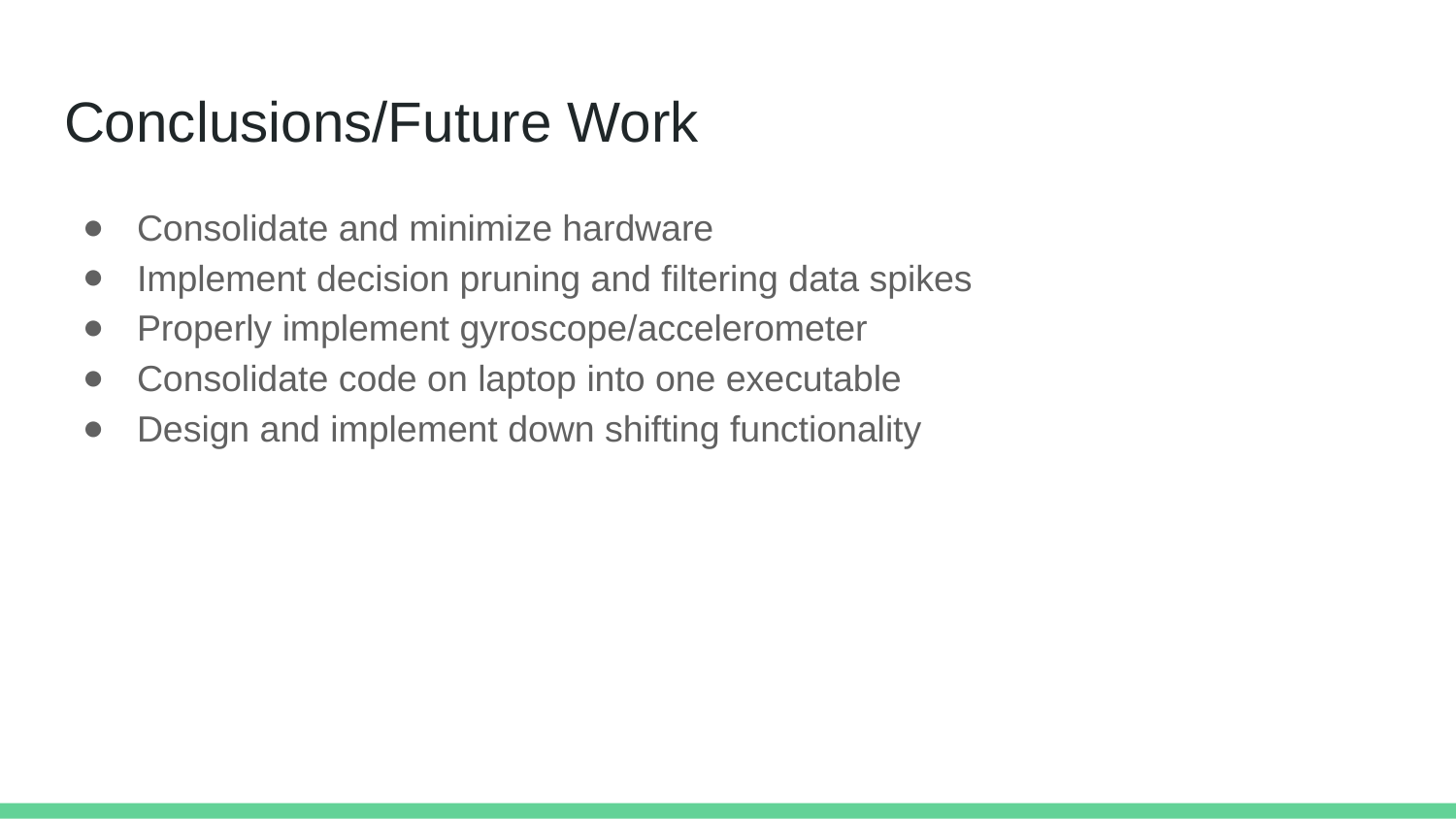

# Conclusions/Future Work
Consolidate and minimize hardware
Implement decision pruning and filtering data spikes
Properly implement gyroscope/accelerometer
Consolidate code on laptop into one executable
Design and implement down shifting functionality